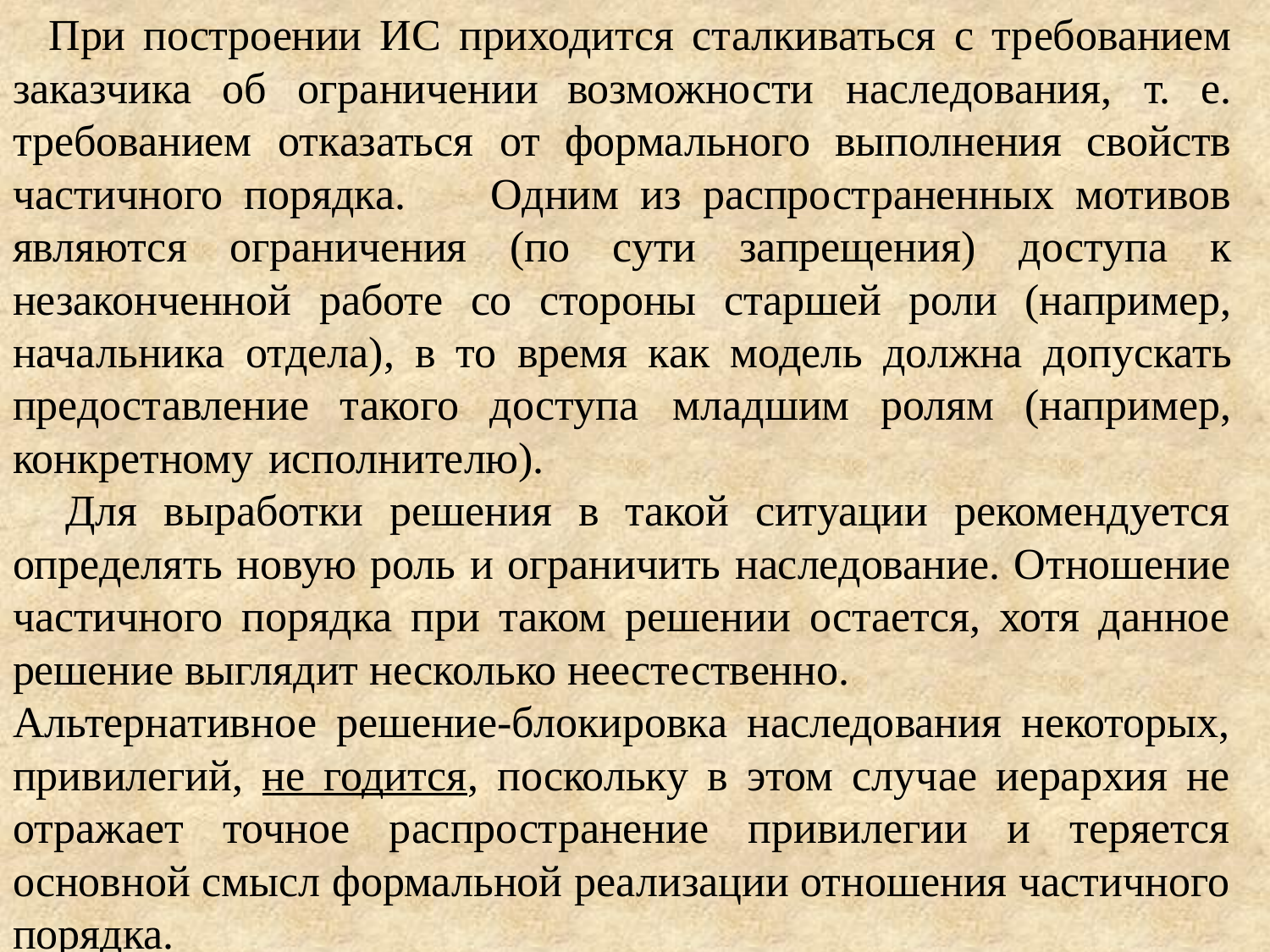

При построении ИС приходится сталкиваться с требованием заказчика об ограничении возможности наследования, т. е. требованием отказаться от формального выполнения свойств частичного порядка.    Одним из распространенных мотивов являются ограничения (по сути запрещения) доступа к незаконченной работе со стороны старшей роли (например, начальника отдела), в то время как модель должна допускать предоставление такого доступа младшим ролям (например, конкретному исполнителю).
  Для выработки решения в такой ситуации рекомендуется определять новую роль и ограничить наследование. Отношение частичного порядка при таком решении остается, хотя данное решение выглядит несколько неестественно.
Альтернативное решение-блокировка наследования некоторых, привилегий, не годится, поскольку в этом случае иерархия не отражает точное распространение привилегии и теряется основной смысл формальной реализации отношения частичного порядка.